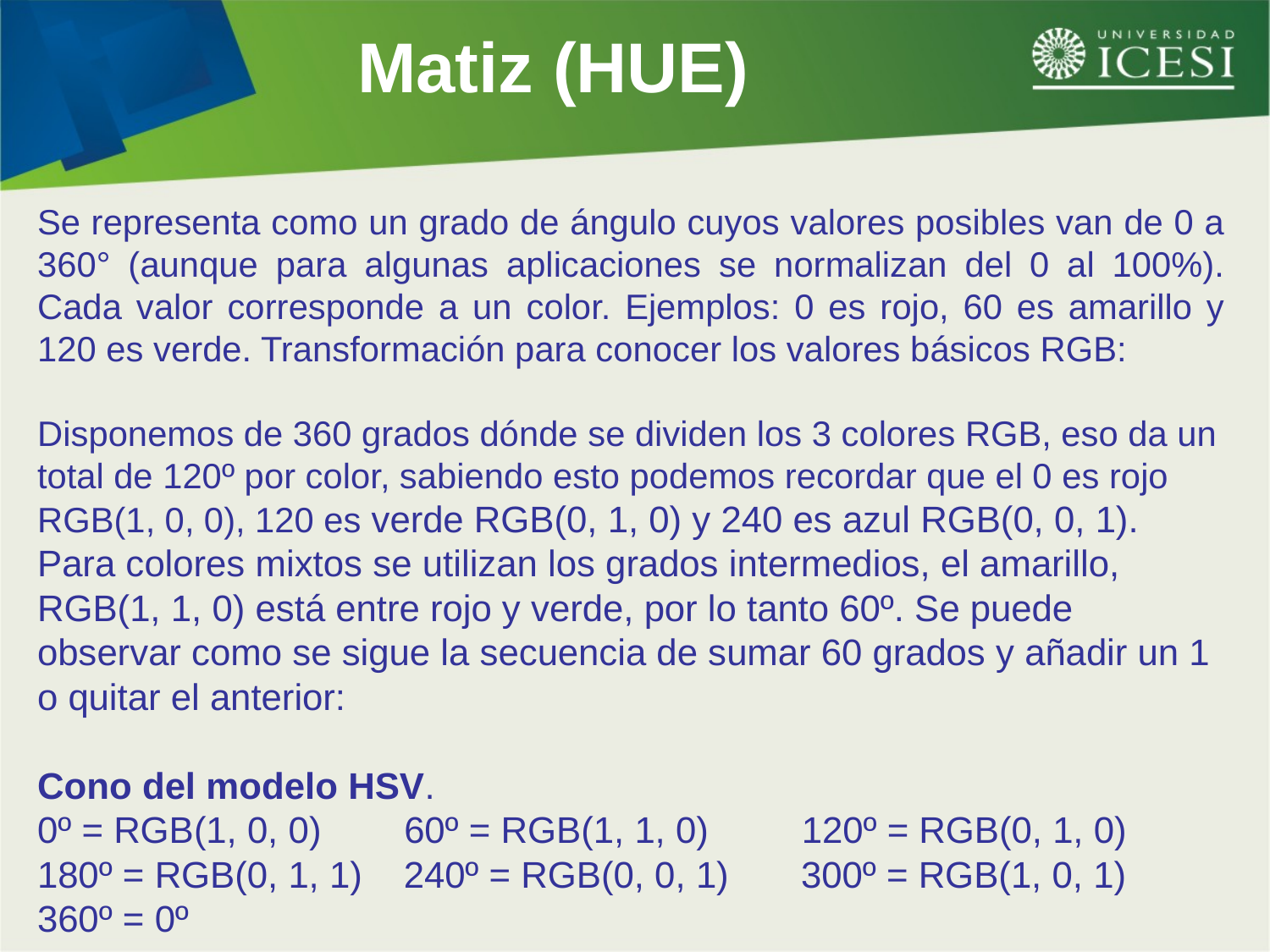

Matiz (HUE)
Se representa como un grado de ángulo cuyos valores posibles van de 0 a 360° (aunque para algunas aplicaciones se normalizan del 0 al 100%). Cada valor corresponde a un color. Ejemplos: 0 es rojo, 60 es amarillo y 120 es verde. Transformación para conocer los valores básicos RGB:

Disponemos de 360 grados dónde se dividen los 3 colores RGB, eso da un total de 120º por color, sabiendo esto podemos recordar que el 0 es rojo RGB(1, 0, 0), 120 es verde RGB(0, 1, 0) y 240 es azul RGB(0, 0, 1). Para colores mixtos se utilizan los grados intermedios, el amarillo, RGB(1, 1, 0) está entre rojo y verde, por lo tanto 60º. Se puede observar como se sigue la secuencia de sumar 60 grados y añadir un 1 o quitar el anterior:

Cono del modelo HSV.
0º = RGB(1, 0, 0)        60º = RGB(1, 1, 0)         120º = RGB(0, 1, 0)
180º = RGB(0, 1, 1)    240º = RGB(0, 0, 1)       300º = RGB(1, 0, 1)
360º = 0º